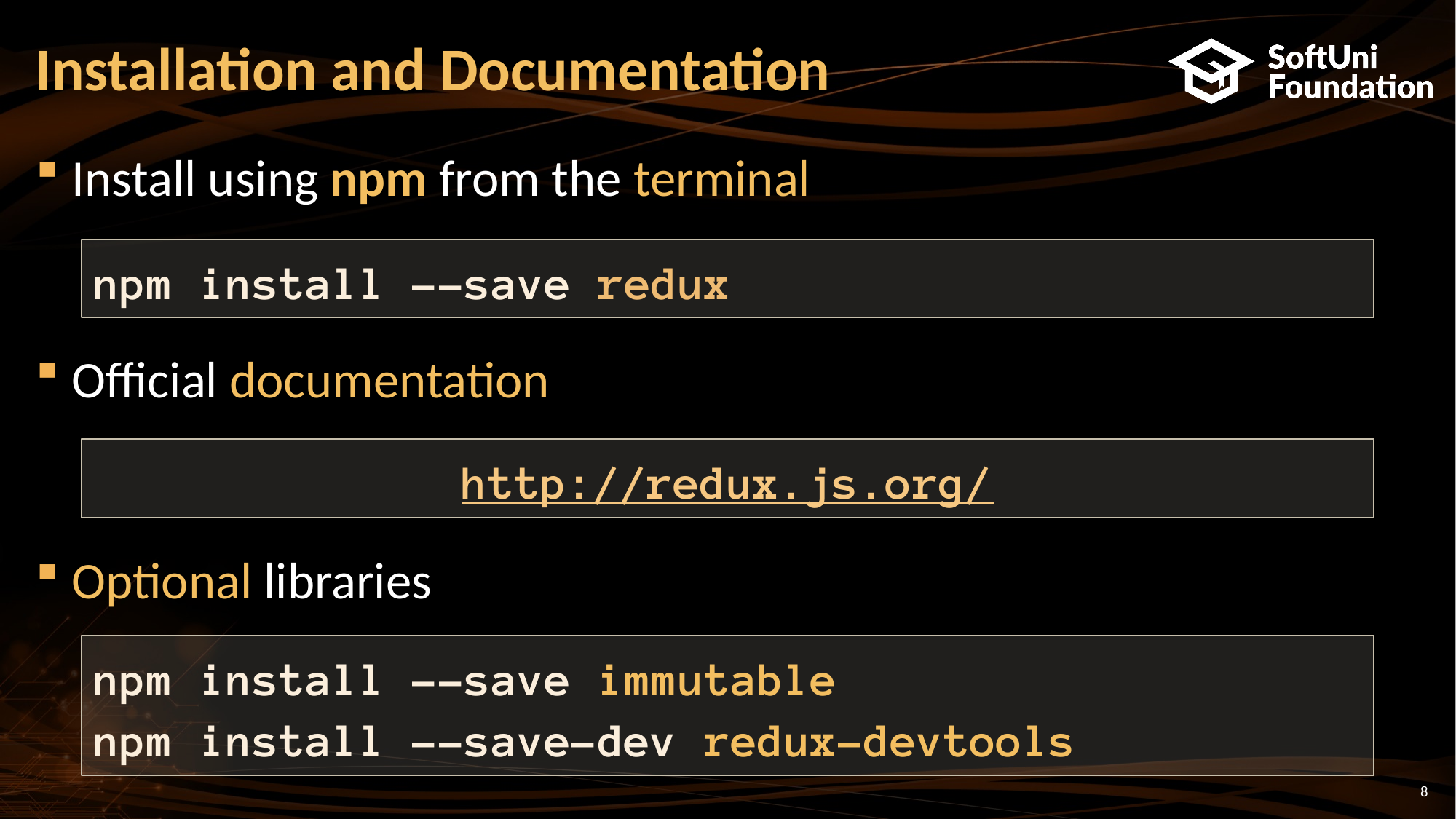

# Installation and Documentation
Install using npm from the terminal
Official documentation
Optional libraries
npm install --save redux
http://redux.js.org/
npm install --save immutable
npm install --save-dev redux-devtools
8